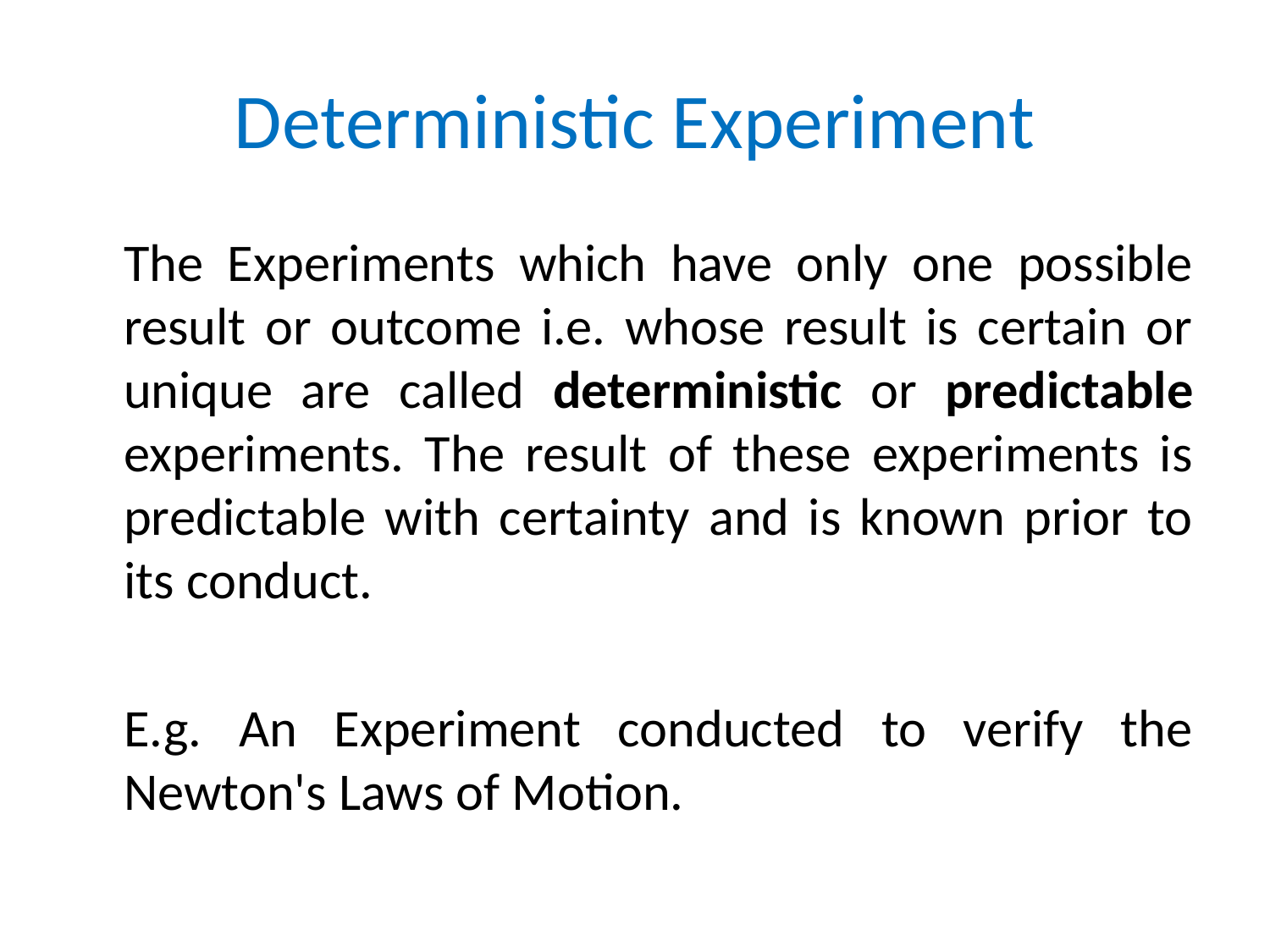

# Deterministic Experiment
	The Experiments which have only one possible result or outcome i.e. whose result is certain or unique are called deterministic or predictable experiments. The result of these experiments is predictable with certainty and is known prior to its conduct.

	E.g. An Experiment conducted to verify the Newton's Laws of Motion.